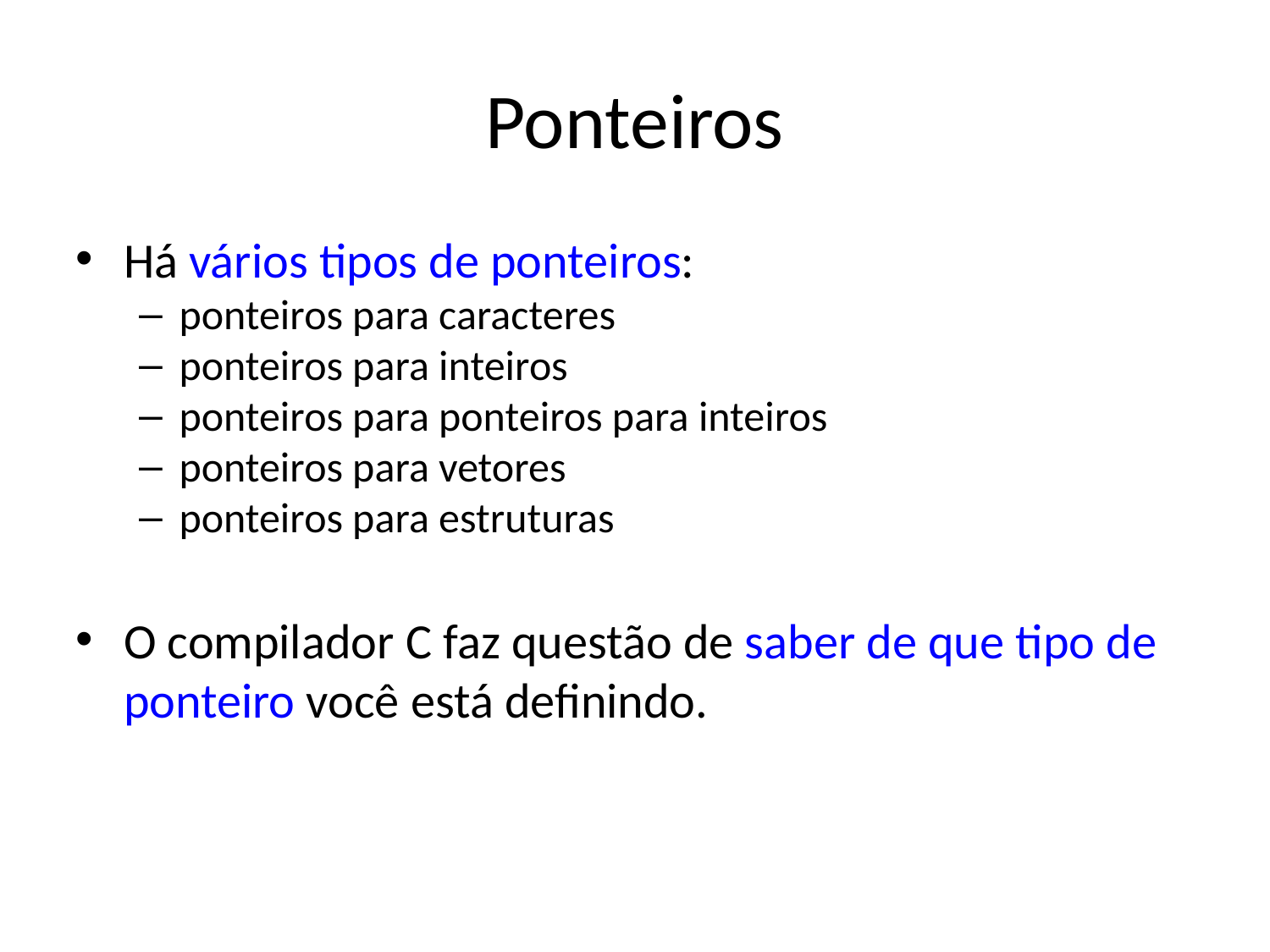

Ponteiros
Há vários tipos de ponteiros:
ponteiros para caracteres
ponteiros para inteiros
ponteiros para ponteiros para inteiros
ponteiros para vetores
ponteiros para estruturas

O compilador C faz questão de saber de que tipo de ponteiro você está definindo.